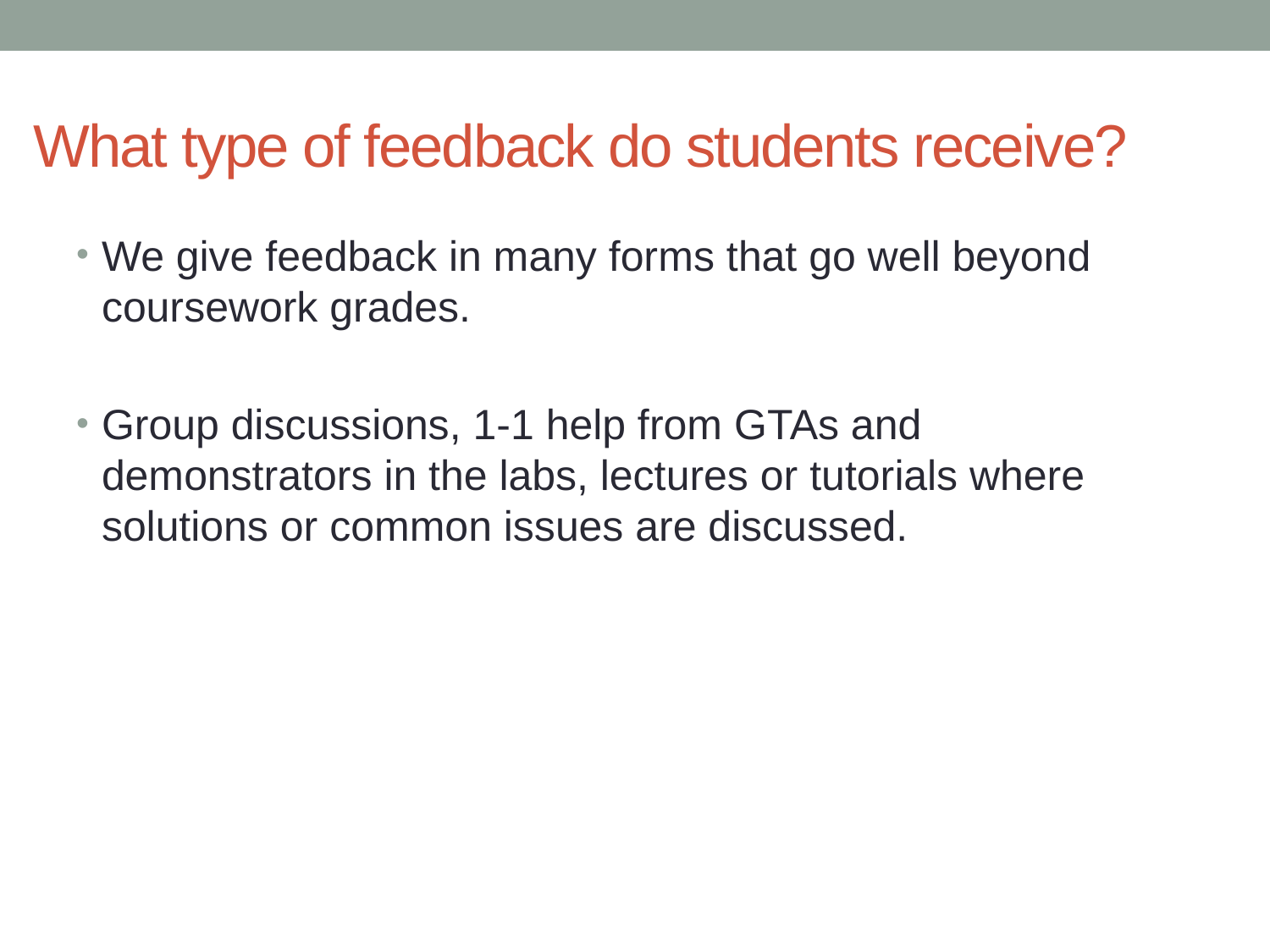

# What type of feedback do students receive?
We give feedback in many forms that go well beyond coursework grades.

Group discussions, 1-1 help from GTAs and demonstrators in the labs, lectures or tutorials where solutions or common issues are discussed.